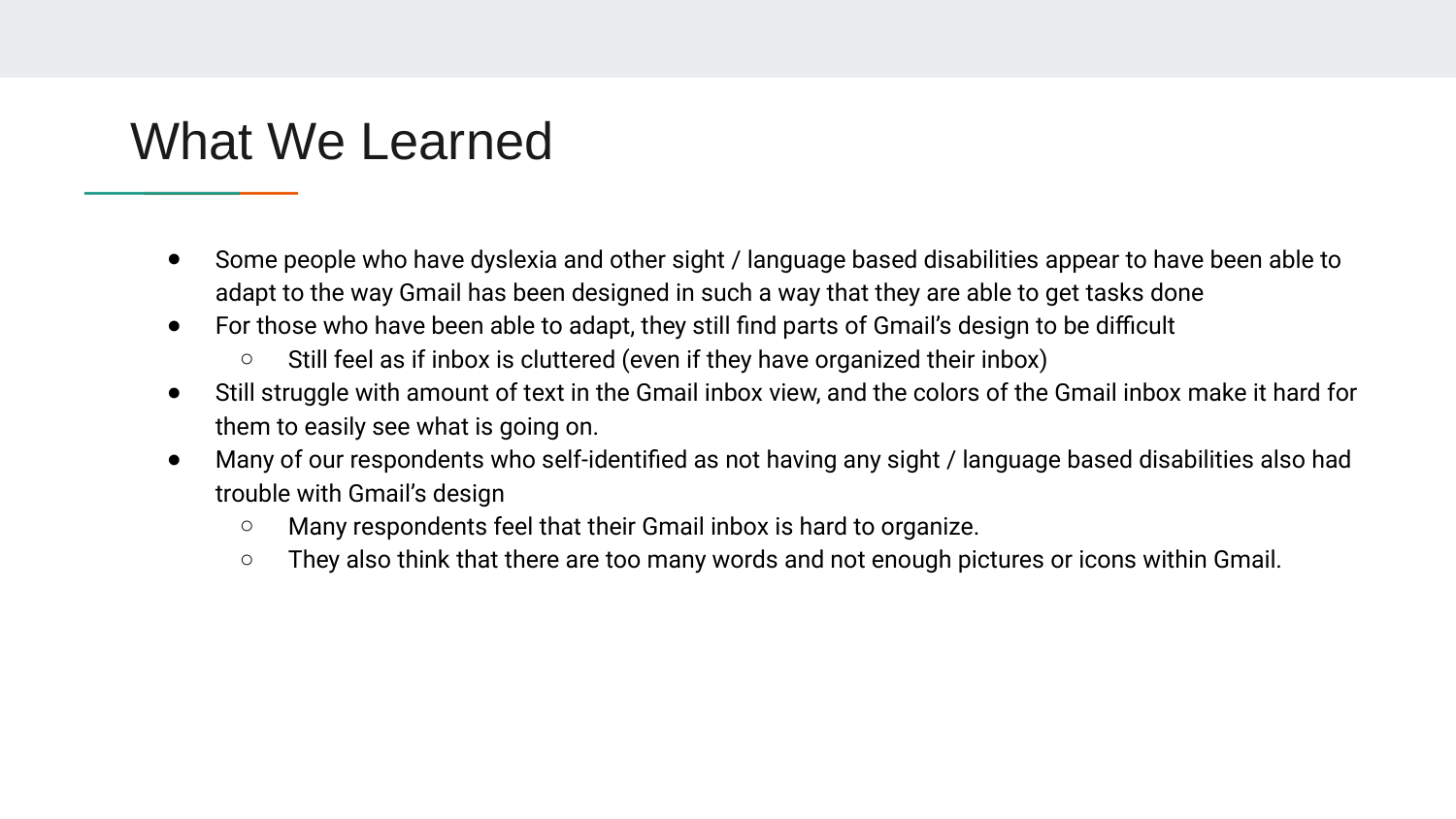

# What We Learned
Some people who have dyslexia and other sight / language based disabilities appear to have been able to adapt to the way Gmail has been designed in such a way that they are able to get tasks done
For those who have been able to adapt, they still find parts of Gmail’s design to be difficult
Still feel as if inbox is cluttered (even if they have organized their inbox)
Still struggle with amount of text in the Gmail inbox view, and the colors of the Gmail inbox make it hard for them to easily see what is going on.
Many of our respondents who self-identified as not having any sight / language based disabilities also had trouble with Gmail’s design
Many respondents feel that their Gmail inbox is hard to organize.
They also think that there are too many words and not enough pictures or icons within Gmail.